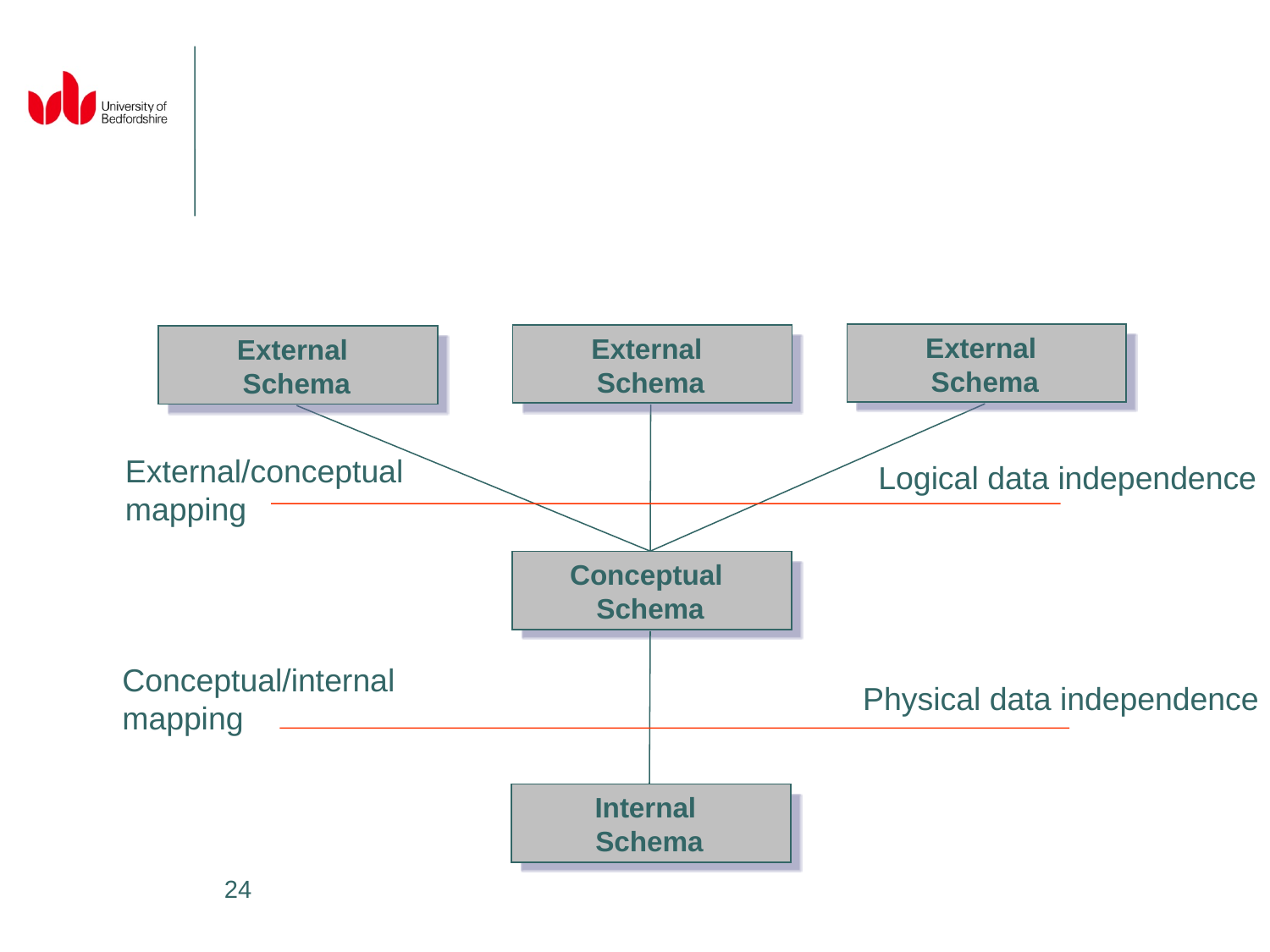

External
Schema

External
Schema

External
Schema

External/conceptual
mapping
Logical data independence

Conceptual
Schema

Conceptual/internal
mapping
Physical data independence

Internal
Schema

24